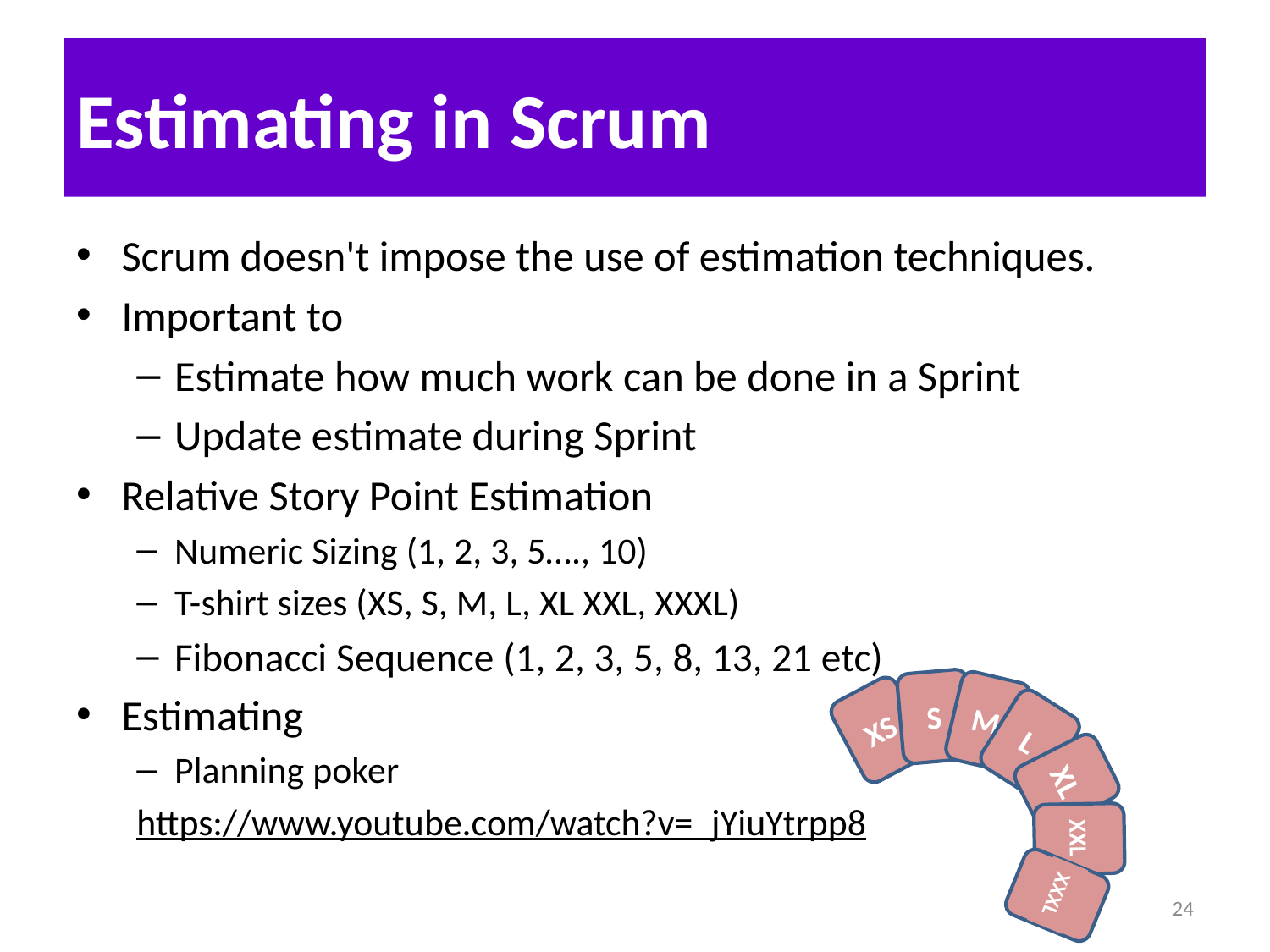

# Estimating in Scrum
Scrum doesn't impose the use of estimation techniques.
Important to
Estimate how much work can be done in a Sprint
Update estimate during Sprint
Relative Story Point Estimation
Numeric Sizing (1, 2, 3, 5…., 10)
T-shirt sizes (XS, S, M, L, XL XXL, XXXL)
Fibonacci Sequence (1, 2, 3, 5, 8, 13, 21 etc)
Estimating
Planning poker
https://www.youtube.com/watch?v=_jYiuYtrpp8

 S

M

XS

 L

XL

XXL

XXXL
24